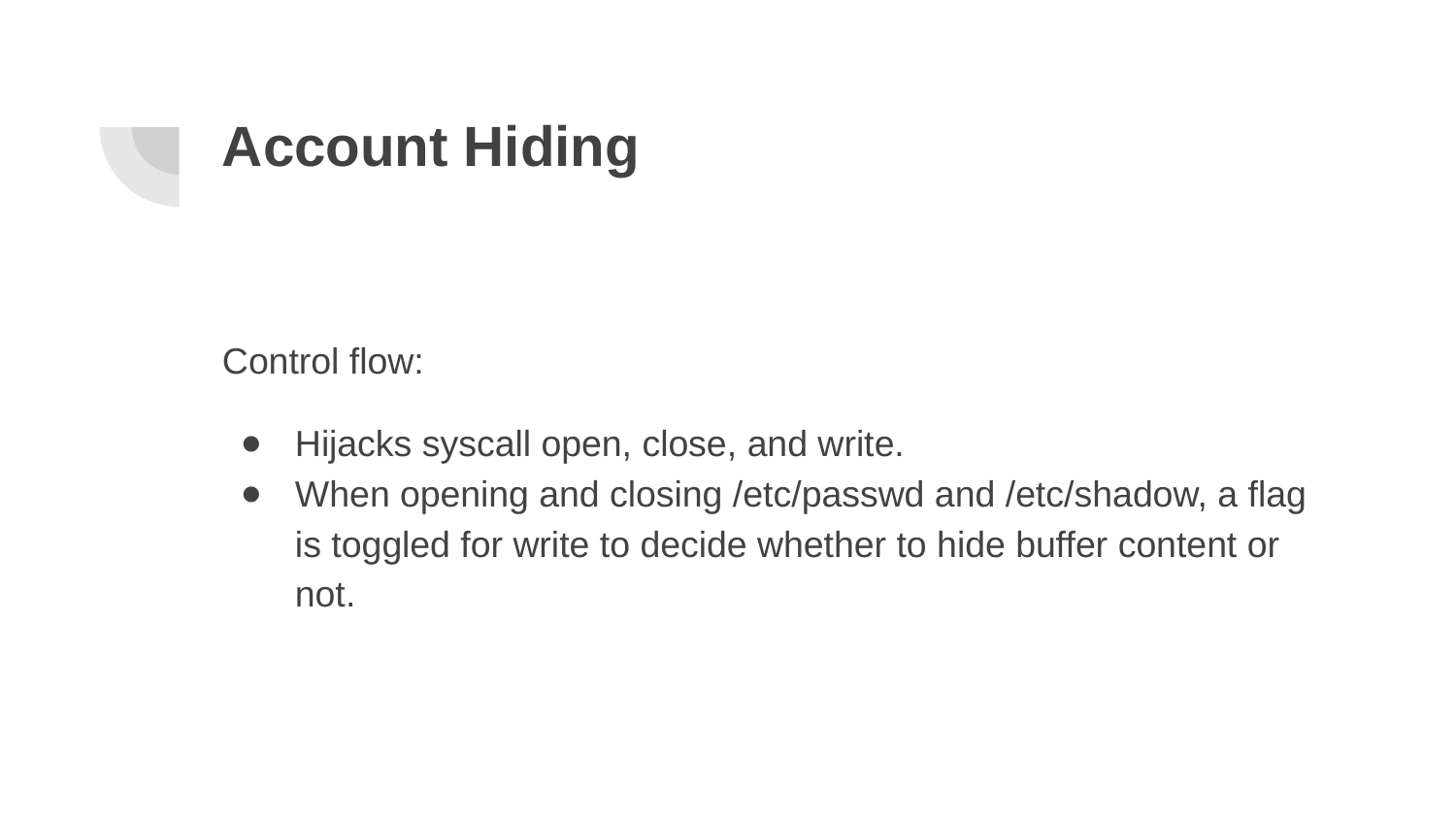

# Account Hiding
Control flow:
Hijacks syscall open, close, and write.
When opening and closing /etc/passwd and /etc/shadow, a flag is toggled for write to decide whether to hide buffer content or not.